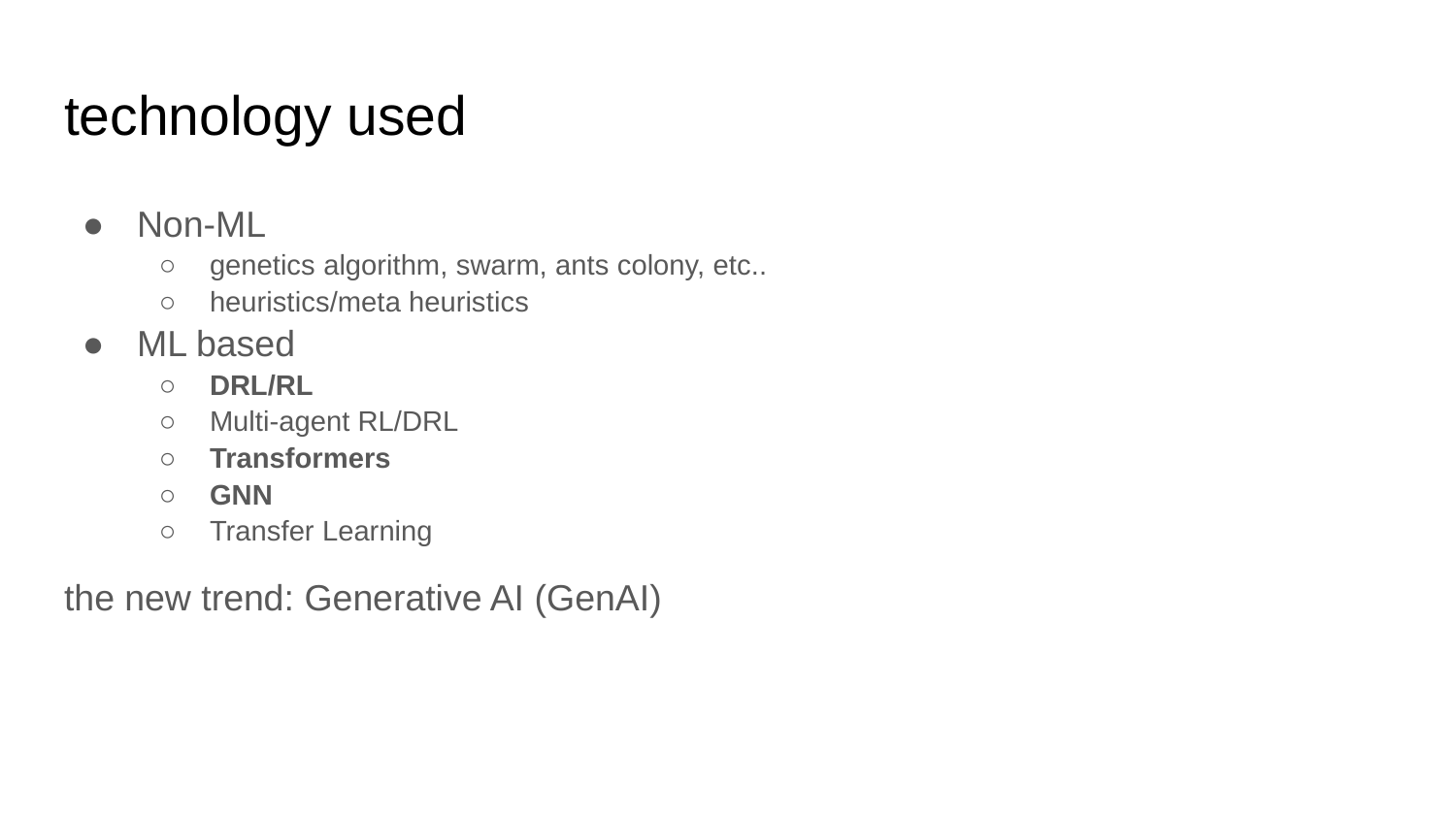

# technology used
Non-ML
genetics algorithm, swarm, ants colony, etc..
heuristics/meta heuristics
ML based
DRL/RL
Multi-agent RL/DRL
Transformers
GNN
Transfer Learning
the new trend: Generative AI (GenAI)